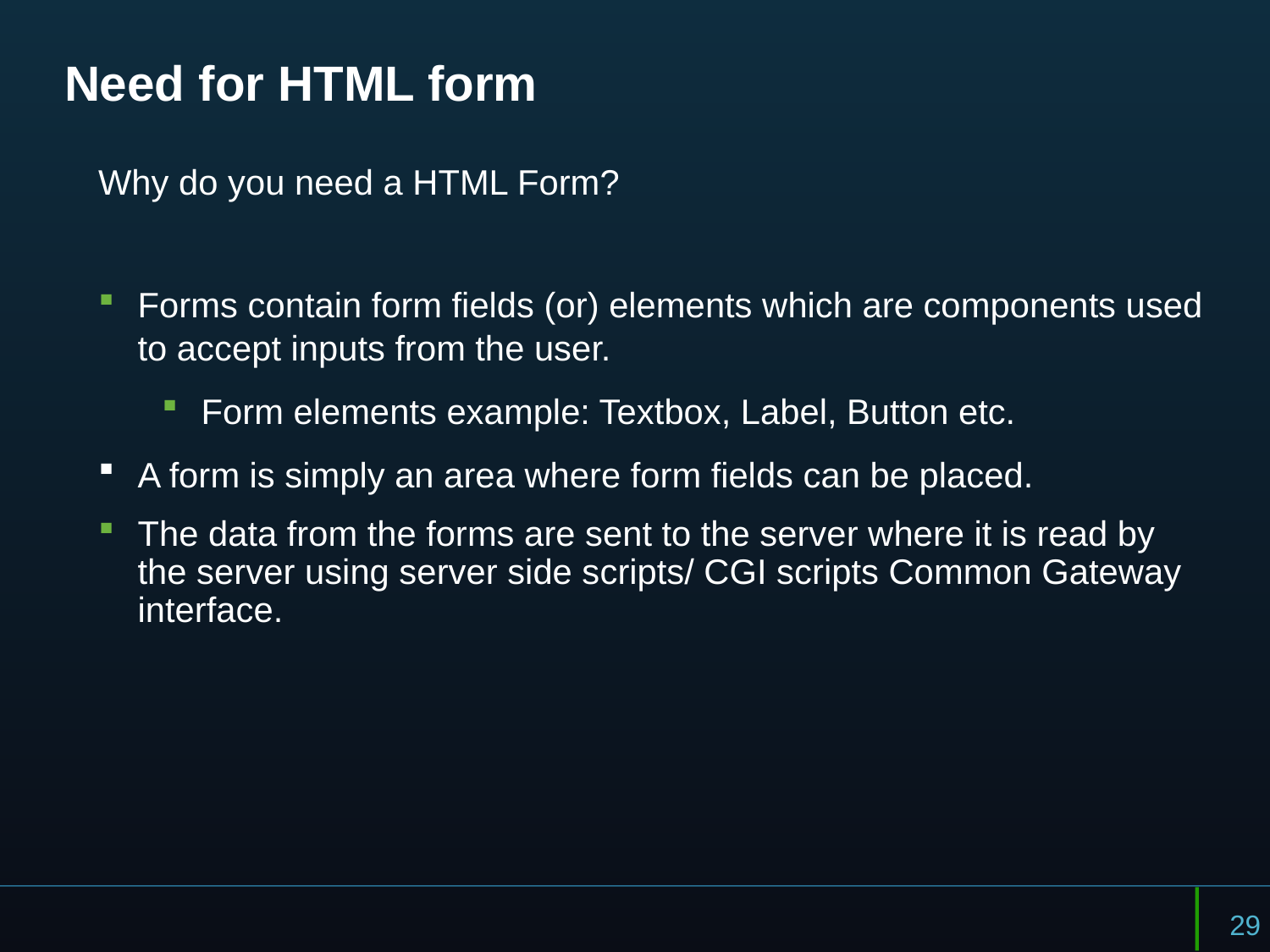

# Need for HTML form
Why do you need a HTML Form?

Forms contain form fields (or) elements which are components used to accept inputs from the user.
Form elements example: Textbox, Label, Button etc.
A form is simply an area where form fields can be placed.
The data from the forms are sent to the server where it is read by the server using server side scripts/ CGI scripts Common Gateway interface.

29